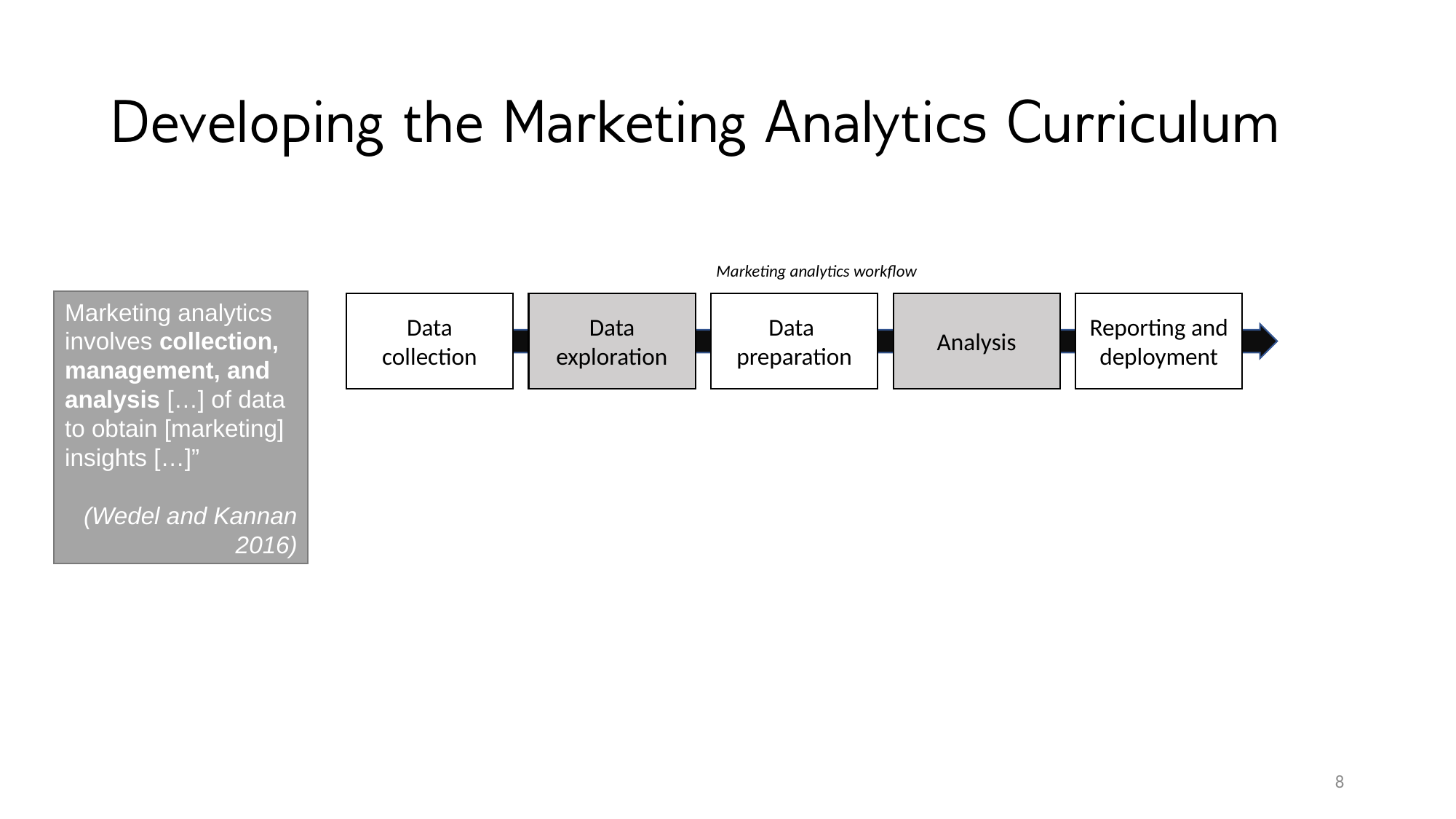

# Developing the Marketing Analytics Curriculum
Marketing analytics workflow
Marketing analytics involves collection, management, and
analysis […] of data to obtain [marketing] insights […]”

(Wedel and Kannan 2016)
Data collection
Data exploration
Data
preparation
Analysis
Reporting and deployment
8